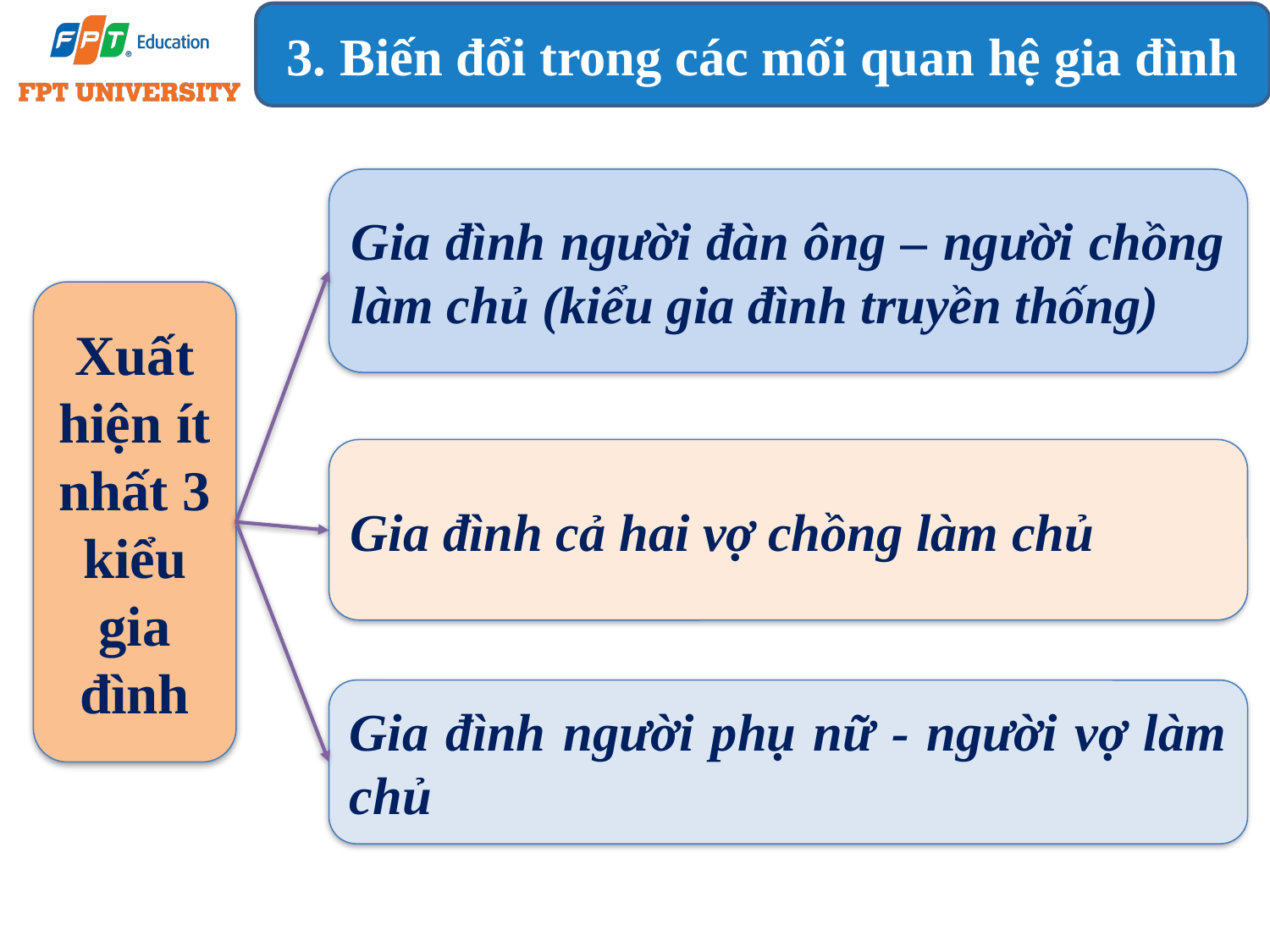

3. Biến đổi trong các mối quan hệ gia đình
Gia đình người đàn ông – người chồng làm chủ (kiểu gia đình truyền thống)
Xuất hiện ít nhất 3 kiểu gia đình
Gia đình cả hai vợ chồng làm chủ
Gia đình người phụ nữ - người vợ làm chủ